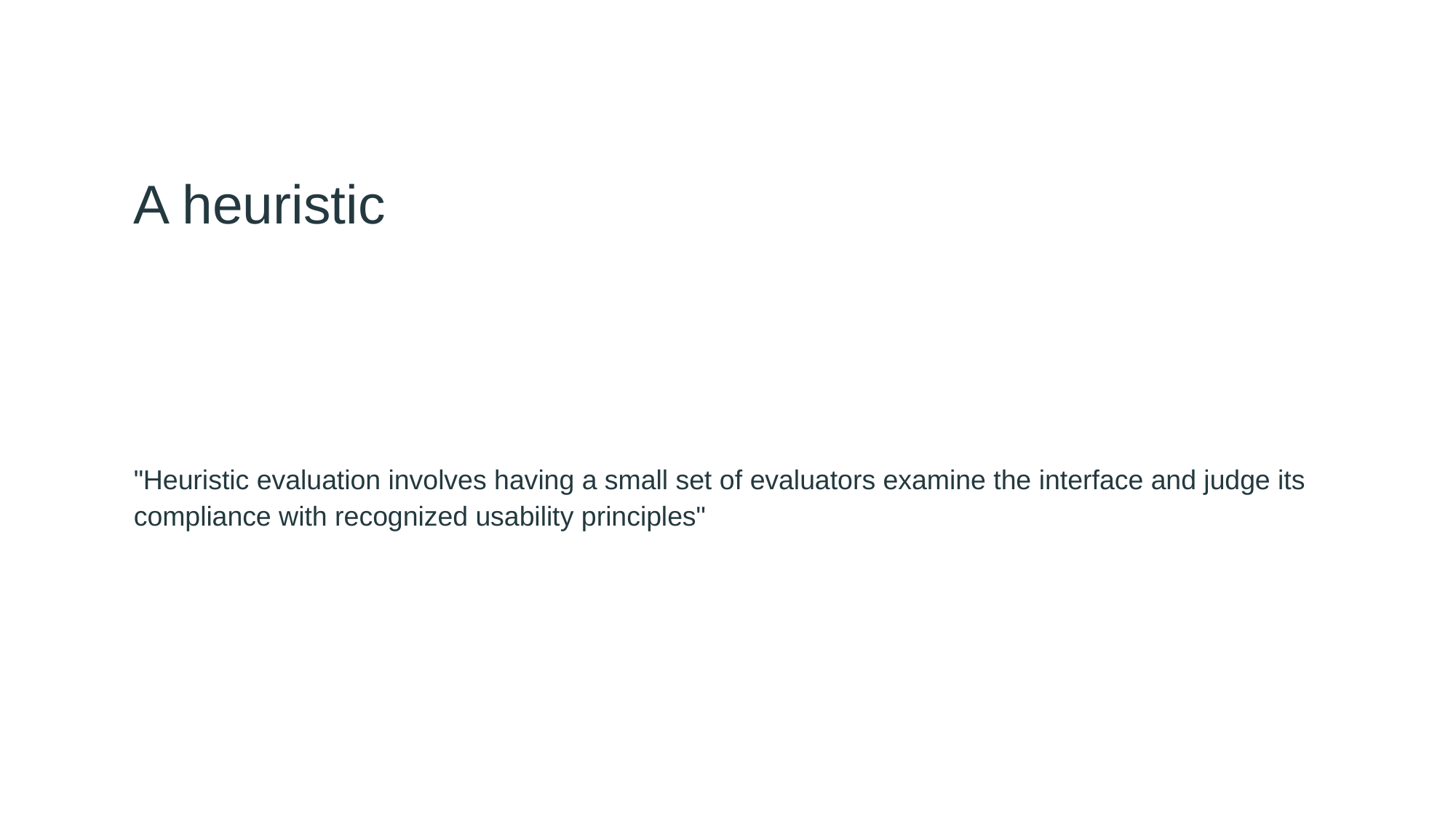

# A heuristic
"Heuristic evaluation involves having a small set of evaluators examine the interface and judge its compliance with recognized usability principles"